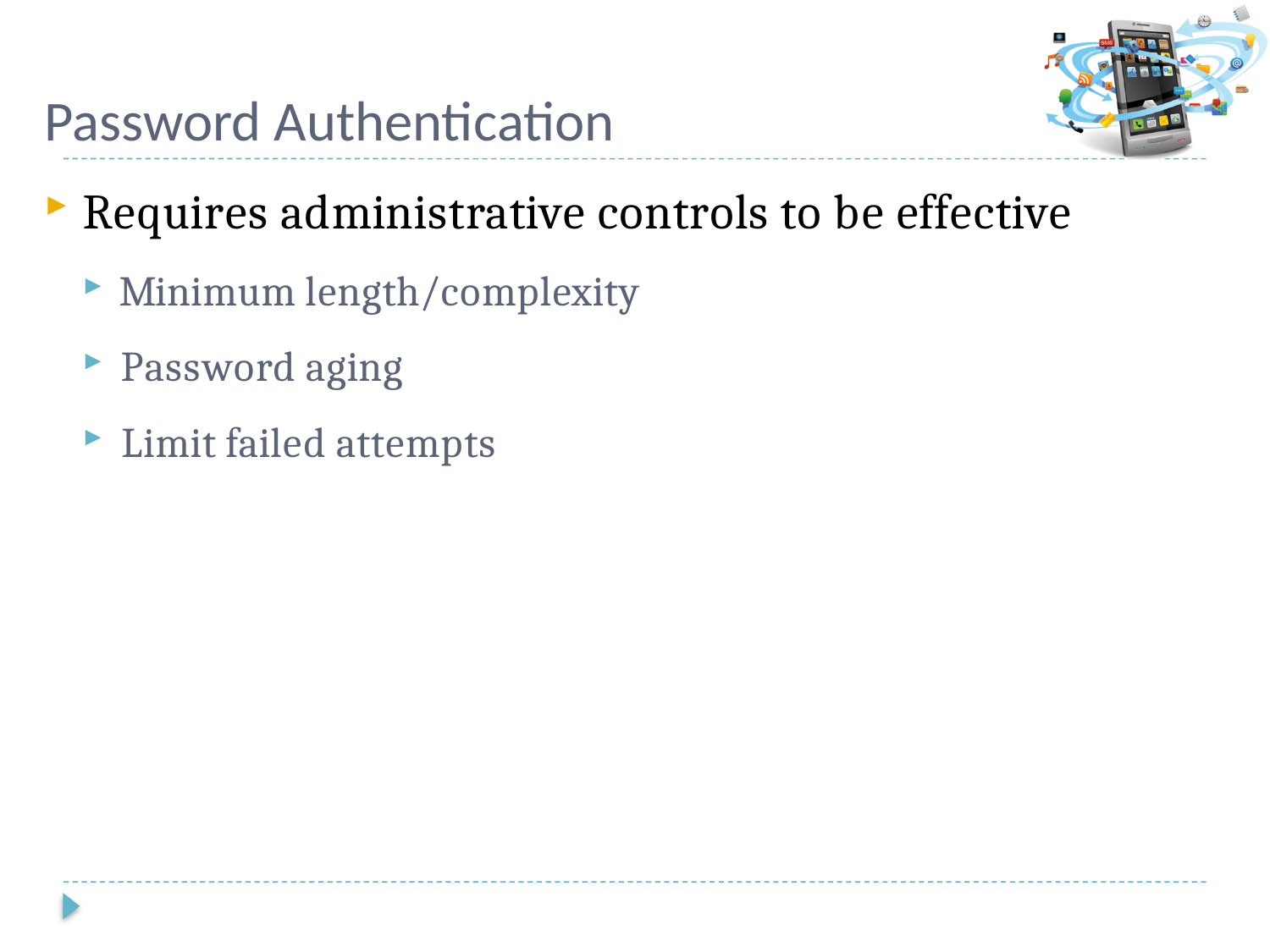

# Password Authentication
Requires administrative controls to be effective
Minimum length/complexity
Password aging
Limit failed attempts